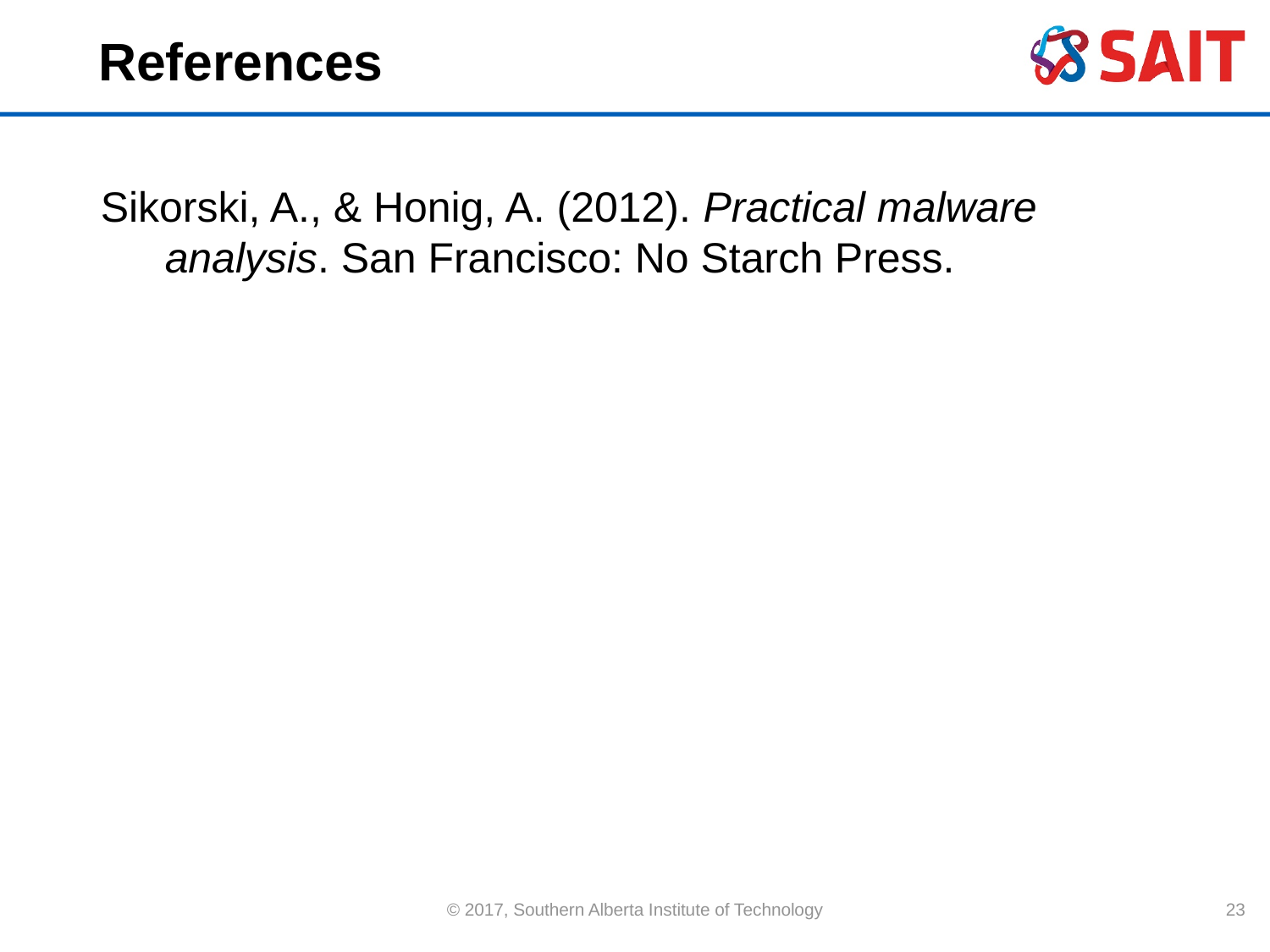

# References
Sikorski, A., & Honig, A. (2012). Practical malware analysis. San Francisco: No Starch Press.